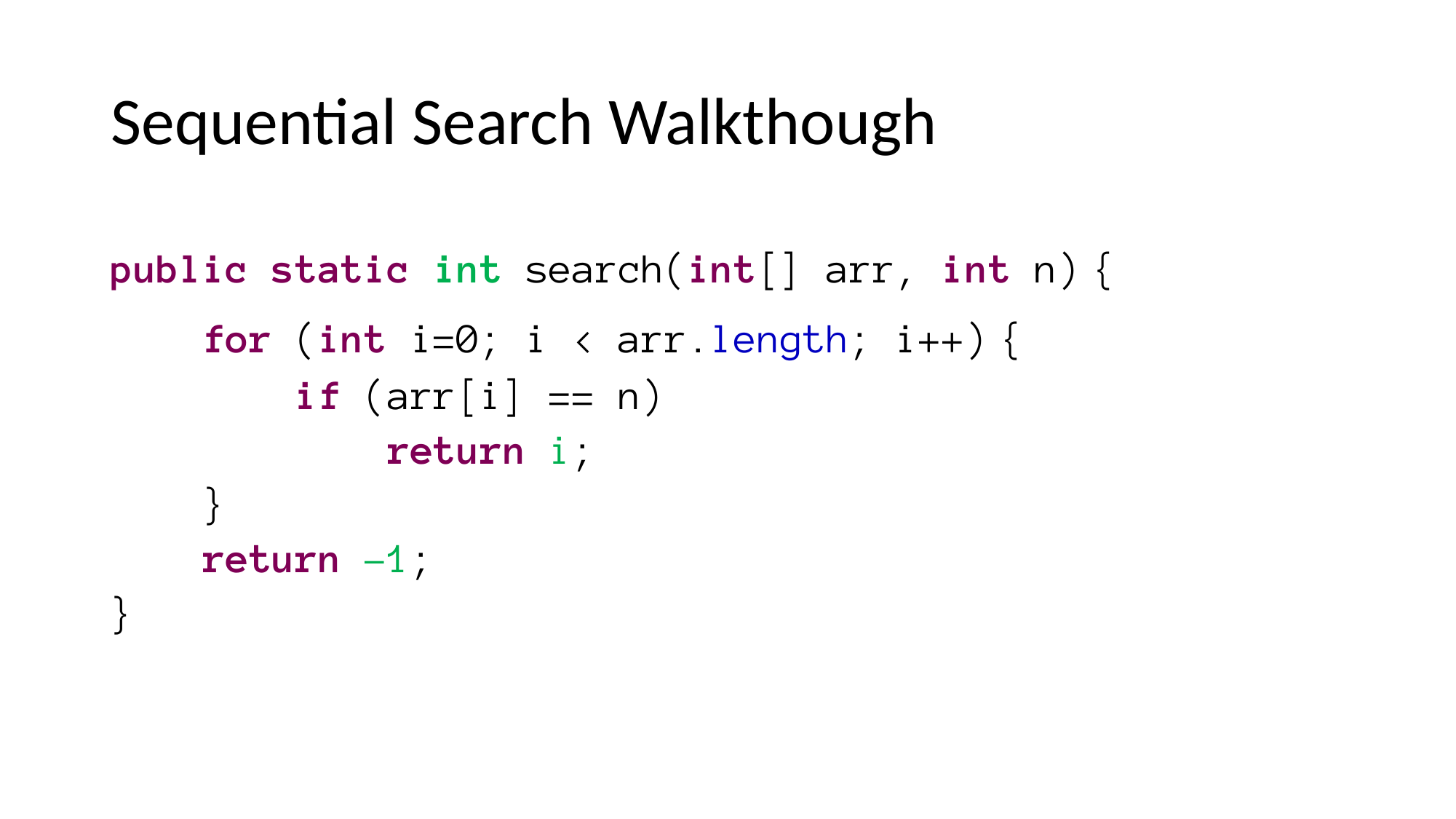

# Sequential Search Walkthough
public static int search(int[] arr, int n) {
    for (int i=0; i < arr.length; i++) {
        if (arr[i] == n)
            return i;
    }
    return -1;
}